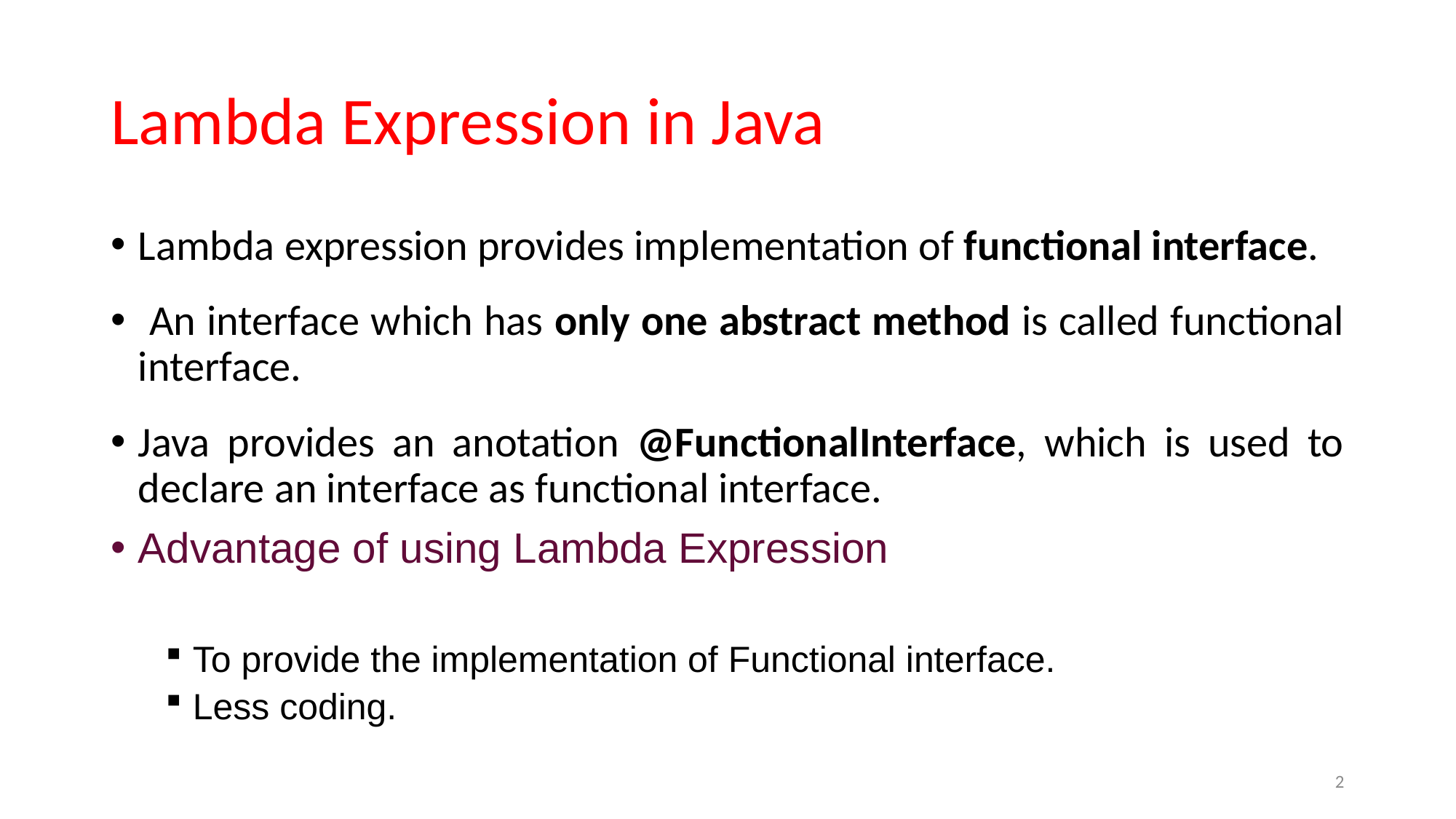

# Lambda Expression in Java
Lambda expression provides implementation of functional interface.
 An interface which has only one abstract method is called functional interface.
Java provides an anotation @FunctionalInterface, which is used to declare an interface as functional interface.
Advantage of using Lambda Expression

To provide the implementation of Functional interface.
Less coding.

2